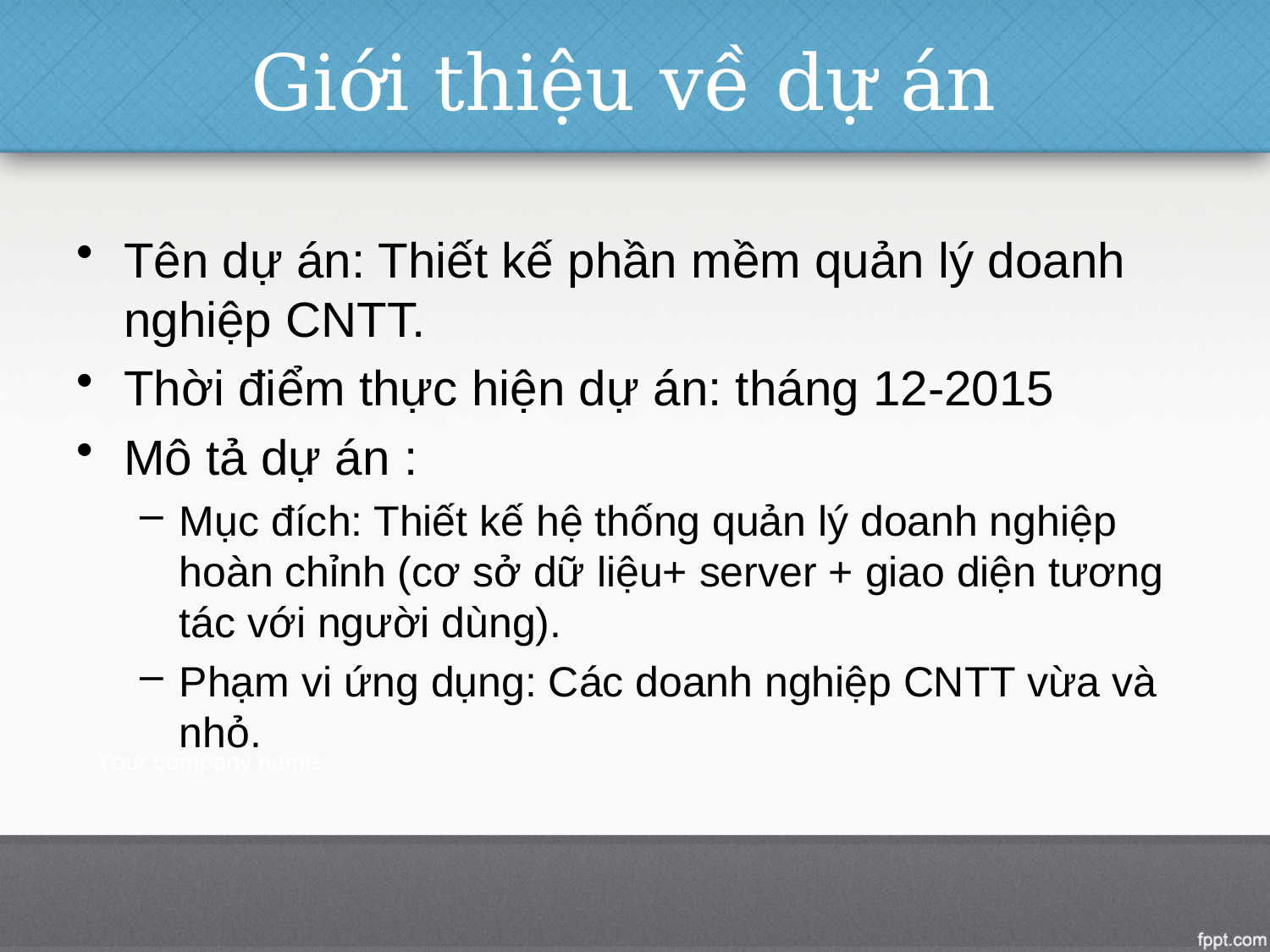

# Giới thiệu về dự án
Tên dự án: Thiết kế phần mềm quản lý doanh nghiệp CNTT.
Thời điểm thực hiện dự án: tháng 12-2015
Mô tả dự án :
Mục đích: Thiết kế hệ thống quản lý doanh nghiệp hoàn chỉnh (cơ sở dữ liệu+ server + giao diện tương tác với người dùng).
Phạm vi ứng dụng: Các doanh nghiệp CNTT vừa và nhỏ.